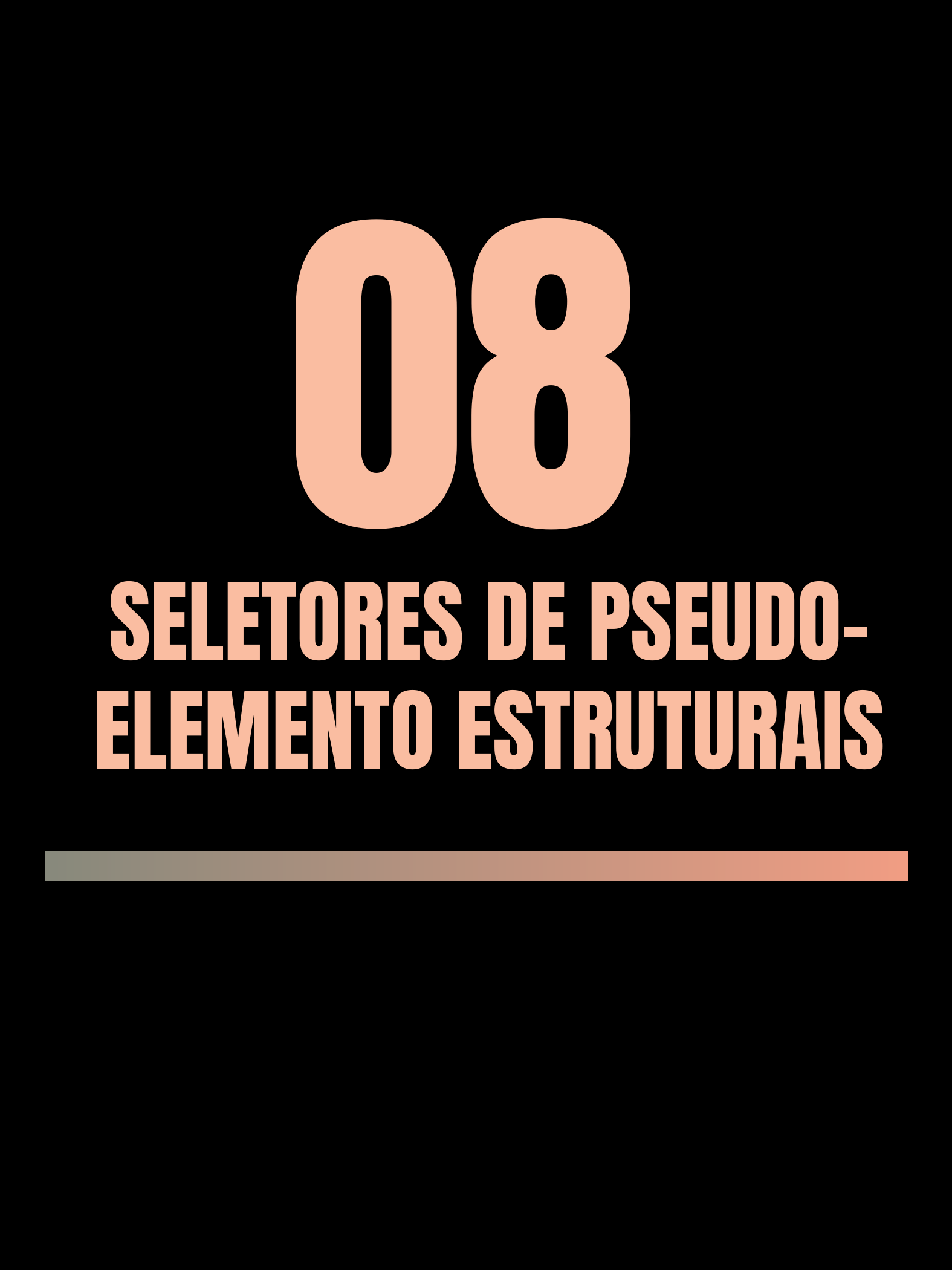

08
SELETORES DE PSEUDO-ELEMENTO ESTRUTURAIS

CSS Ronin Seletores - Gabriel Peters
25